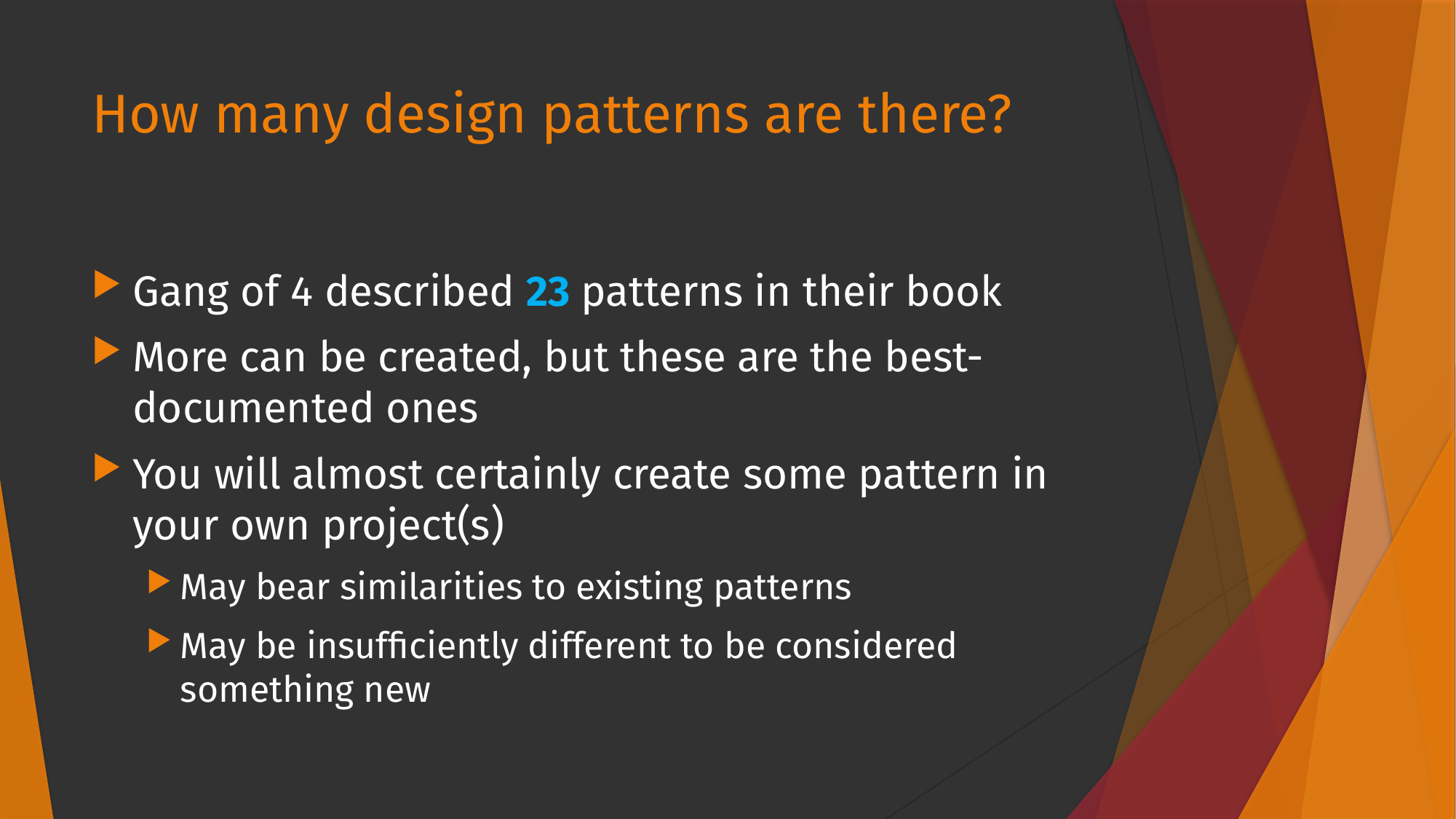

# How many design patterns are there?
Gang of 4 described 23 patterns in their book
More can be created, but these are the best-documented ones
You will almost certainly create some pattern in your own project(s)
May bear similarities to existing patterns
May be insufficiently different to be considered something new